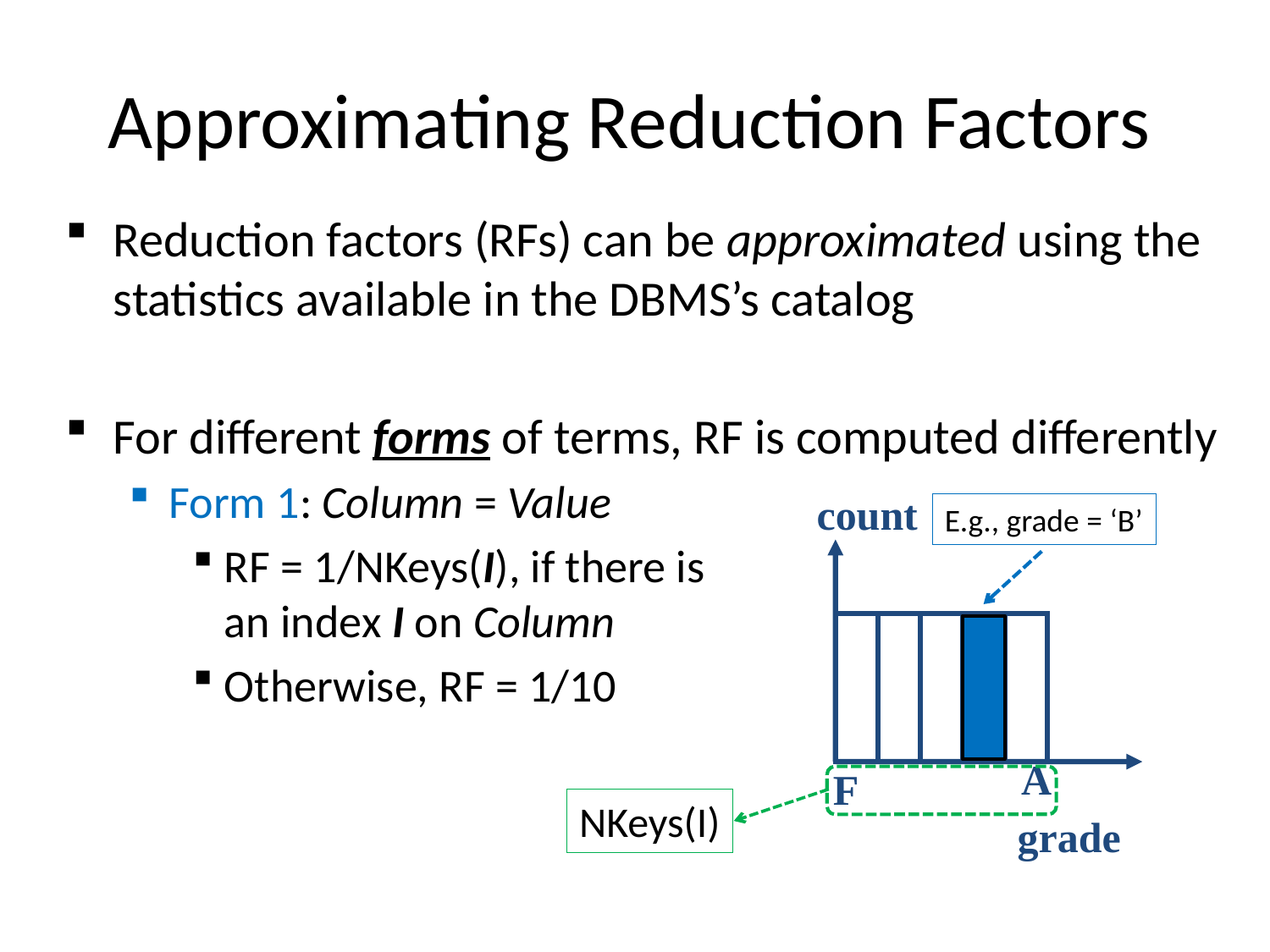

# Approximating Reduction Factors
Reduction factors (RFs) can be approximated using the statistics available in the DBMS’s catalog

For different forms of terms, RF is computed differently
Form 1: Column = Value
RF = 1/NKeys(I), if there is
an index I on Column
Otherwise, RF = 1/10

count

A
F

grade
E.g., grade = ‘B’

NKeys(I)